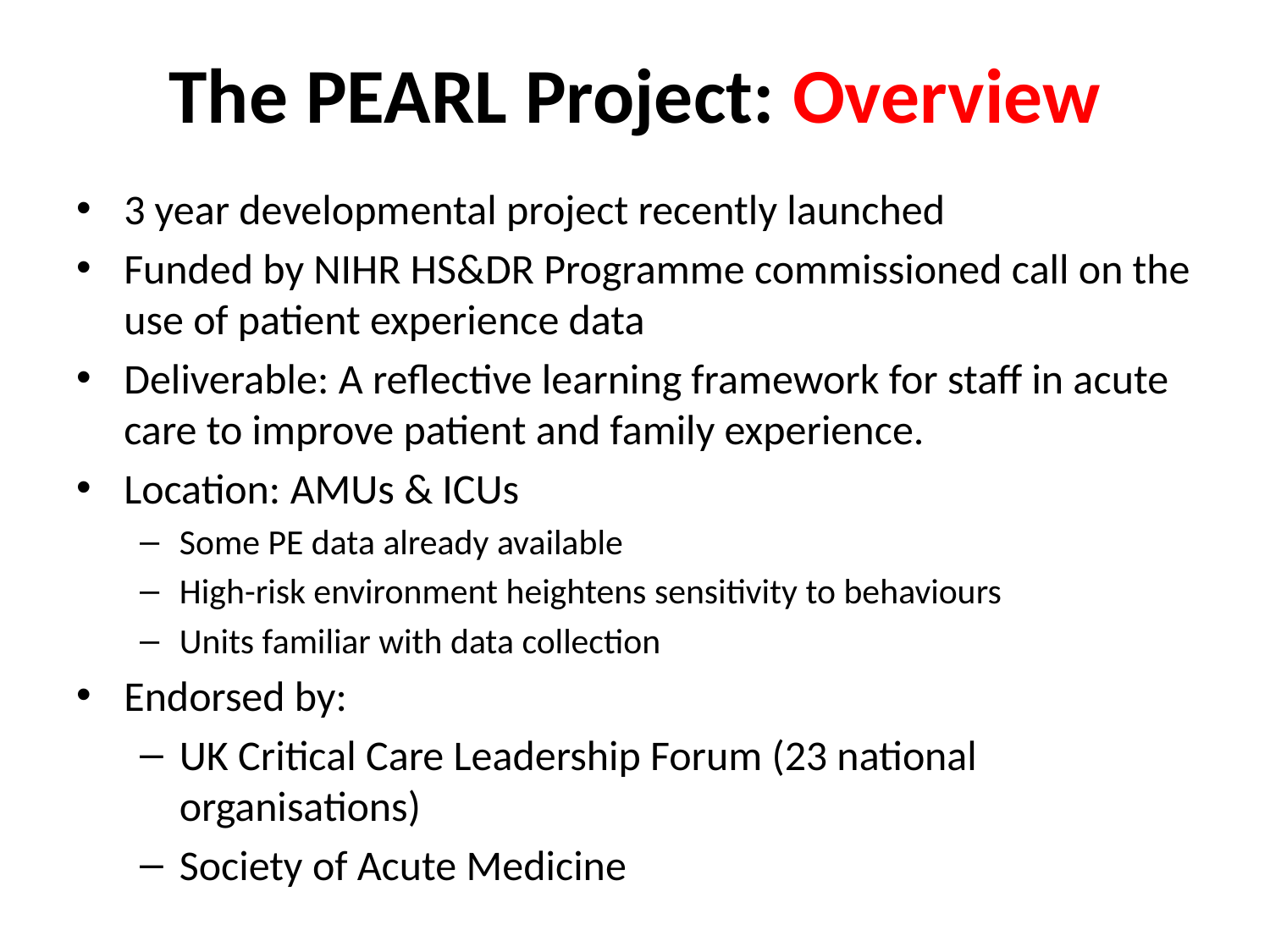

# The PEARL Project: Overview
3 year developmental project recently launched
Funded by NIHR HS&DR Programme commissioned call on the use of patient experience data
Deliverable: A reflective learning framework for staff in acute care to improve patient and family experience.
Location: AMUs & ICUs
Some PE data already available
High-risk environment heightens sensitivity to behaviours
Units familiar with data collection
Endorsed by:
UK Critical Care Leadership Forum (23 national organisations)
Society of Acute Medicine